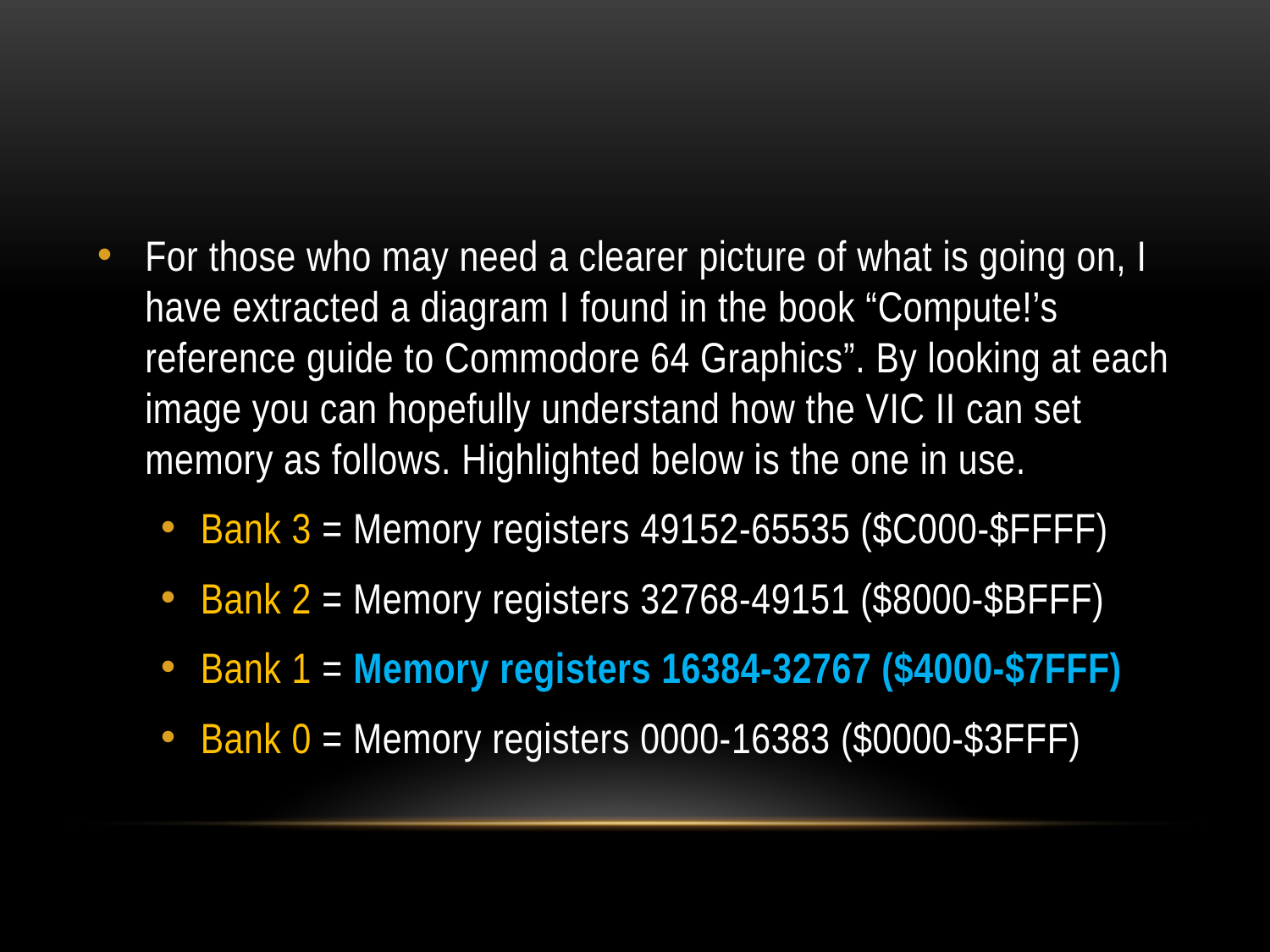

#
For those who may need a clearer picture of what is going on, I have extracted a diagram I found in the book “Compute!’s reference guide to Commodore 64 Graphics”. By looking at each image you can hopefully understand how the VIC II can set memory as follows. Highlighted below is the one in use.
Bank 3 = Memory registers 49152-65535 ($C000-$FFFF)
Bank 2 = Memory registers 32768-49151 ($8000-$BFFF)
Bank 1 = Memory registers 16384-32767 ($4000-$7FFF)
Bank 0 = Memory registers 0000-16383 ($0000-$3FFF)